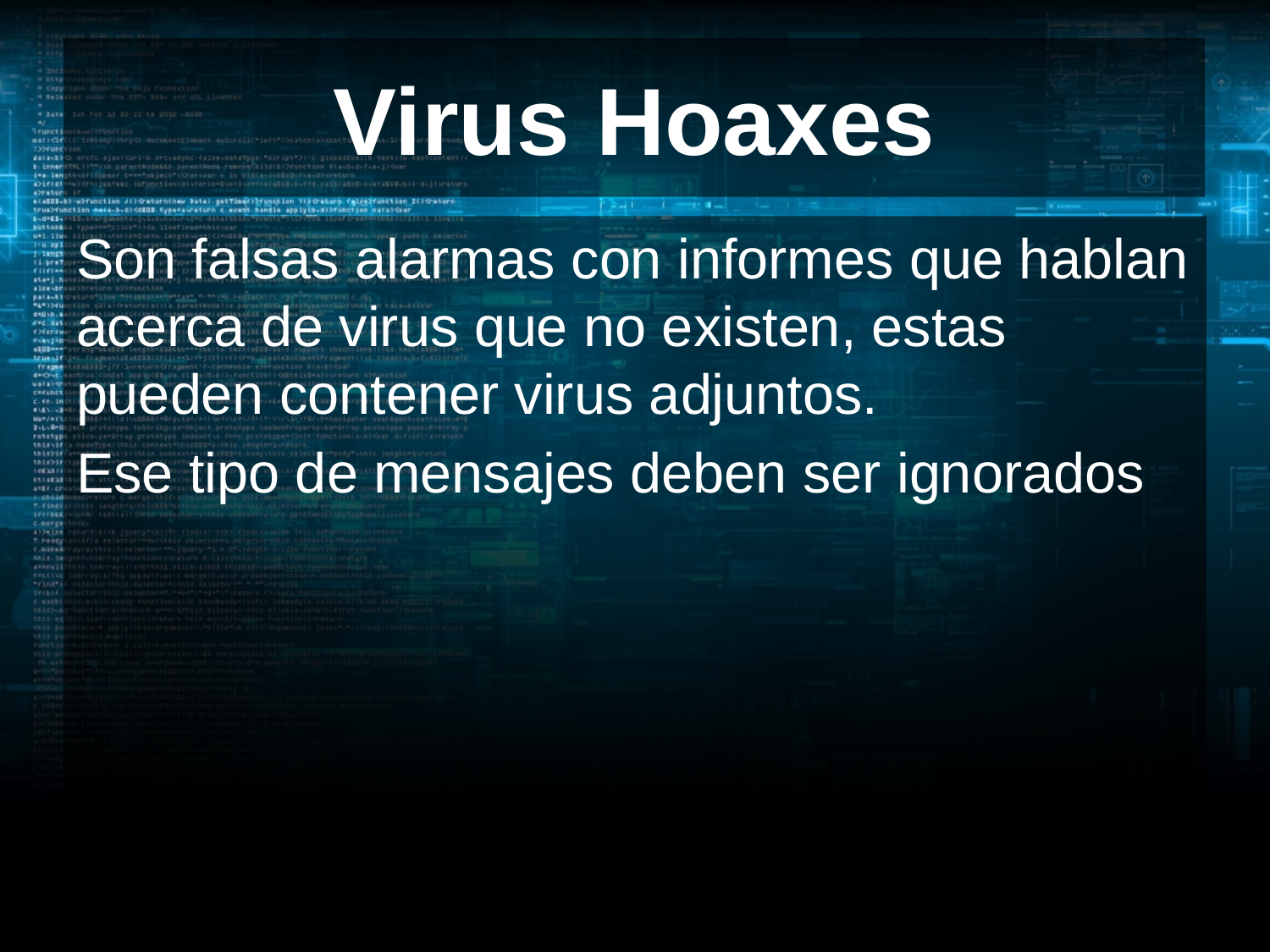

# Virus Hoaxes
Son falsas alarmas con informes que hablan acerca de virus que no existen, estas pueden contener virus adjuntos.
Ese tipo de mensajes deben ser ignorados